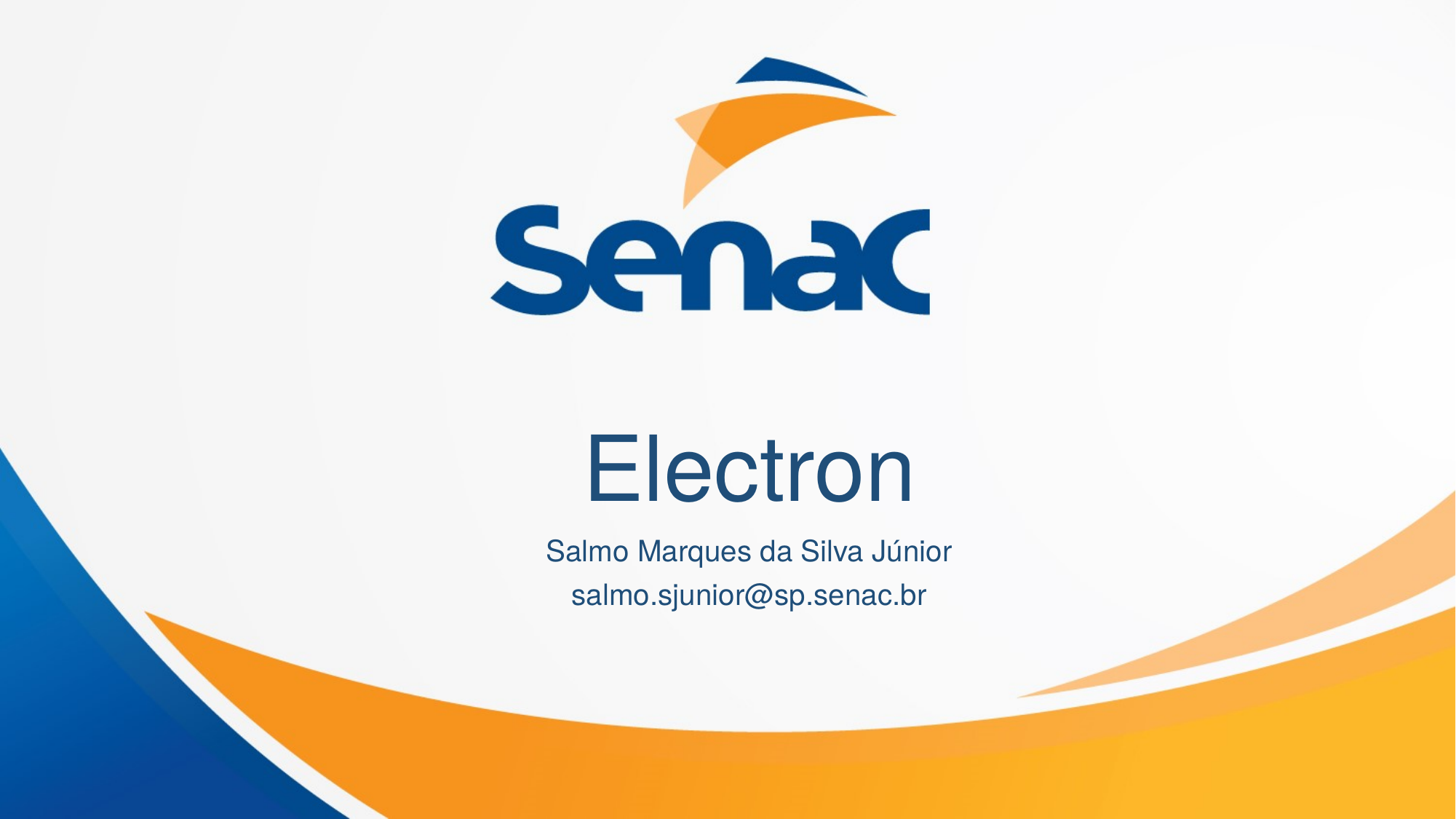

# Electron
Salmo Marques da Silva Júnior
salmo.sjunior@sp.senac.br